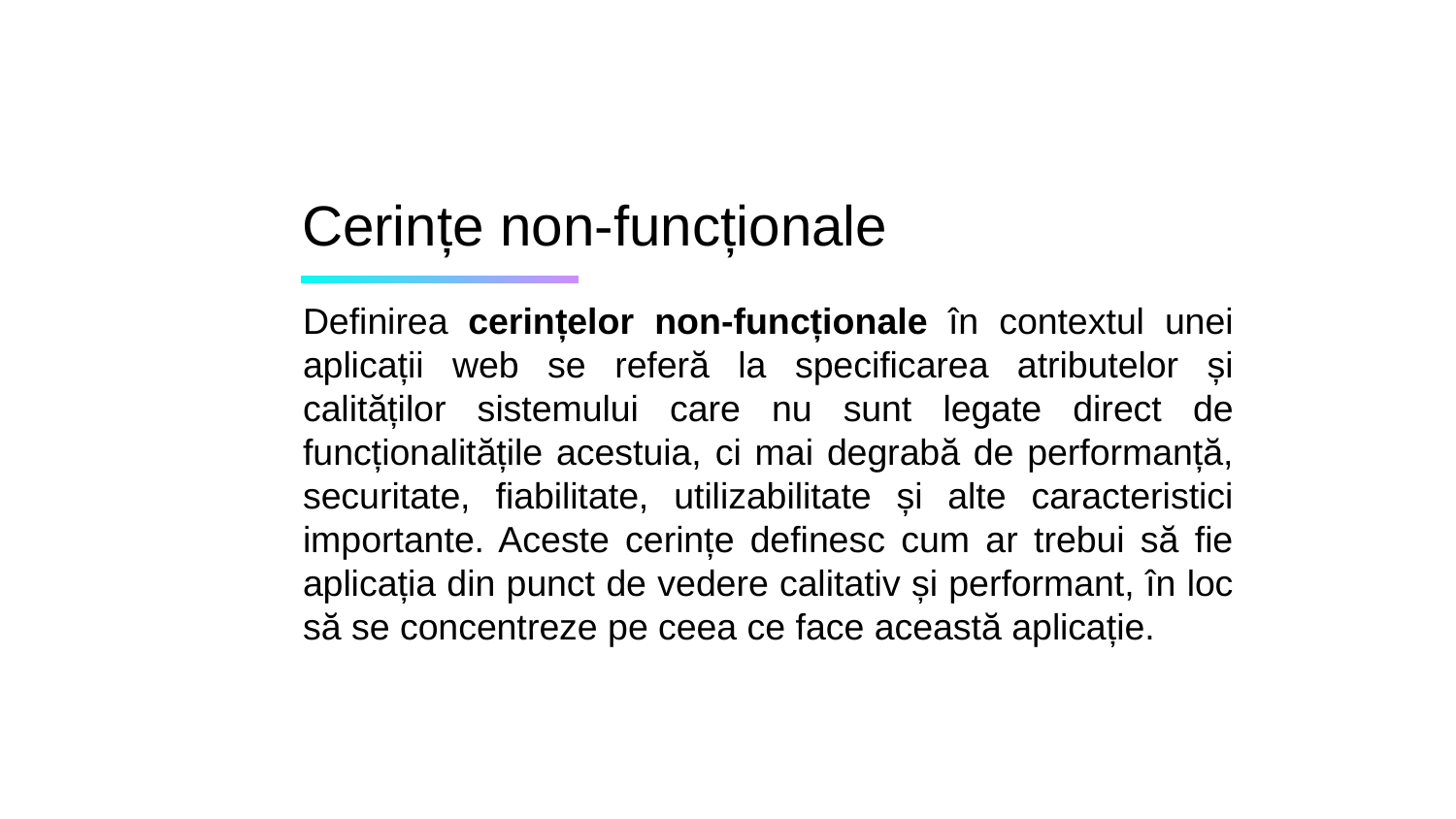

# Cerințe non-funcționale

Definirea cerințelor non-funcționale în contextul unei aplicații web se referă la specificarea atributelor și calităților sistemului care nu sunt legate direct de funcționalitățile acestuia, ci mai degrabă de performanță, securitate, fiabilitate, utilizabilitate și alte caracteristici importante. Aceste cerințe definesc cum ar trebui să fie aplicația din punct de vedere calitativ și performant, în loc să se concentreze pe ceea ce face această aplicație.